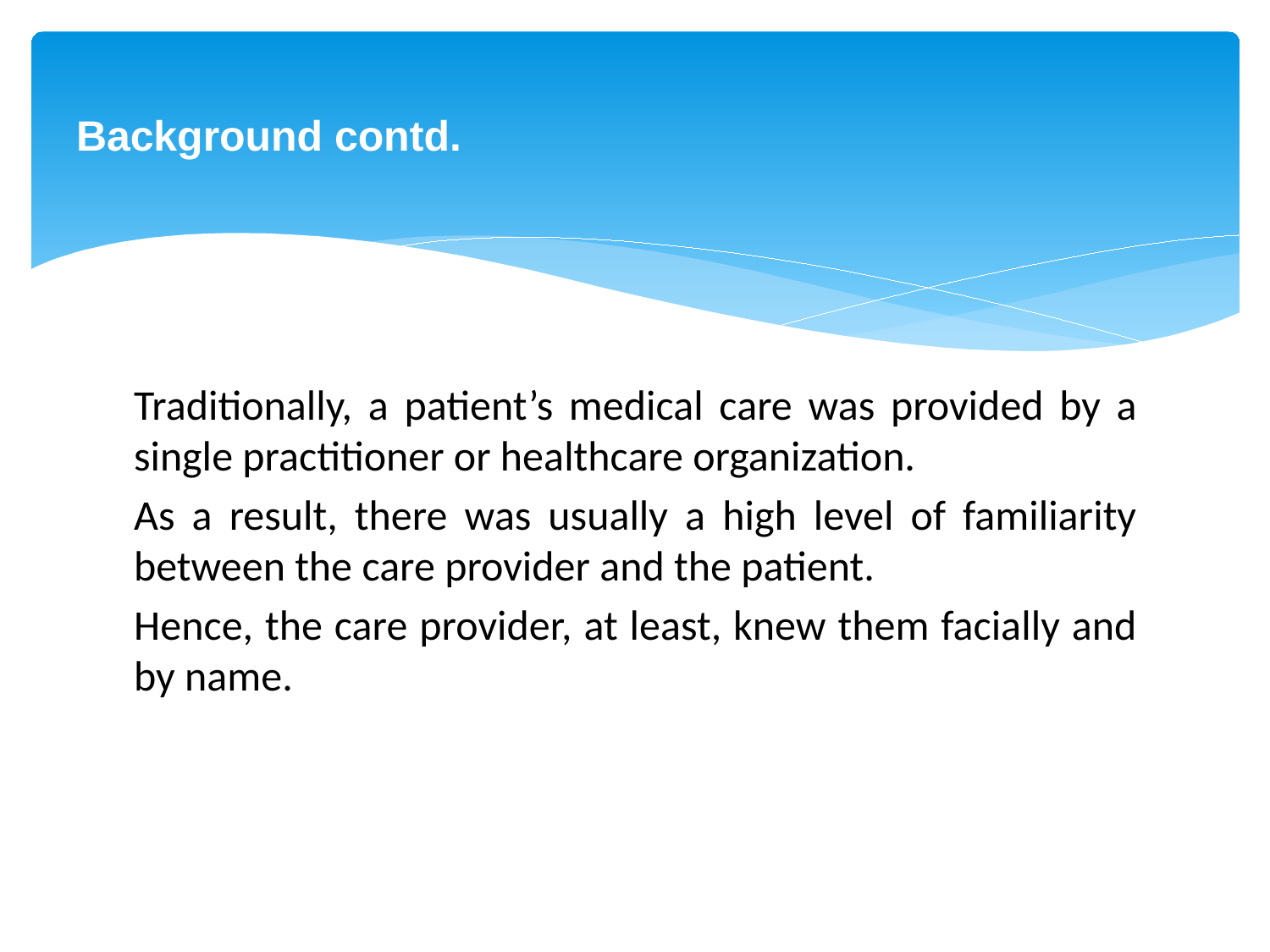

# Background contd.
Traditionally, a patient’s medical care was provided by a single practitioner or healthcare organization.
As a result, there was usually a high level of familiarity between the care provider and the patient.
Hence, the care provider, at least, knew them facially and by name.